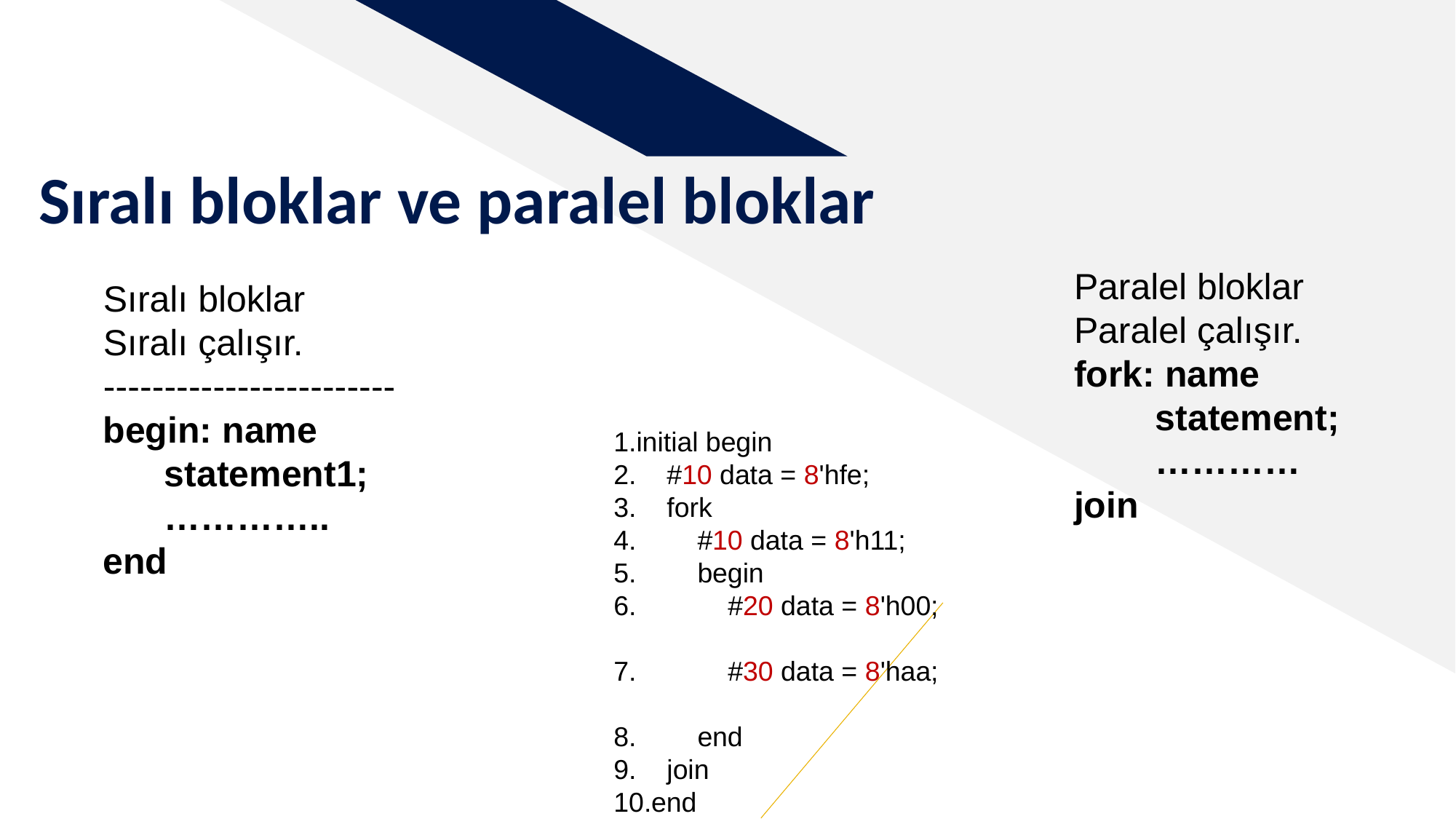

# Sıralı bloklar ve paralel bloklar

Paralel bloklar
Paralel çalışır.
fork: name
        statement;
        …………
join
Sıralı bloklar
Sıralı çalışır.
------------------------
begin: name
      statement1;
      …………..
end
initial begin
    #10 data = 8'hfe;
    fork
        #10 data = 8'h11;
        begin
            #20 data = 8'h00;
            #30 data = 8'haa;
        end
    join
end